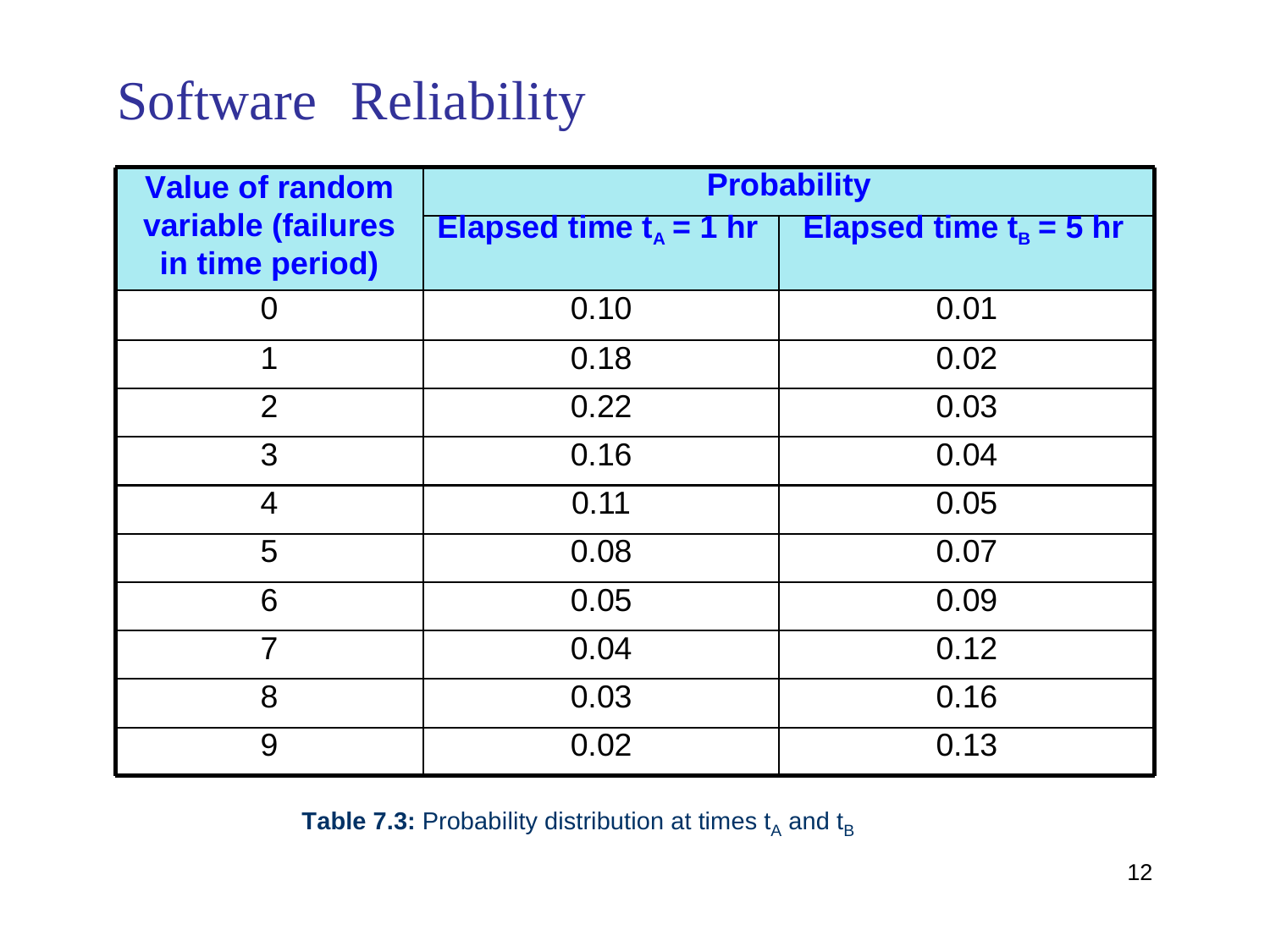

Software
Reliability

Probability

Value of random variable (failures in time period)

Elapsed time tA = 1 hr

Elapsed time tB = 5 hr

0
0.10
0.01

1
0.18
0.02

2
0.22
0.03

3
0.16

0.04

4
0.11
0.05

5
0.08

0.07

6
0.05
0.09

7
0.04
0.12

8
0.03
0.16

9
0.02
0.13

Table 7.3: Probability distribution at times tA and tB

12